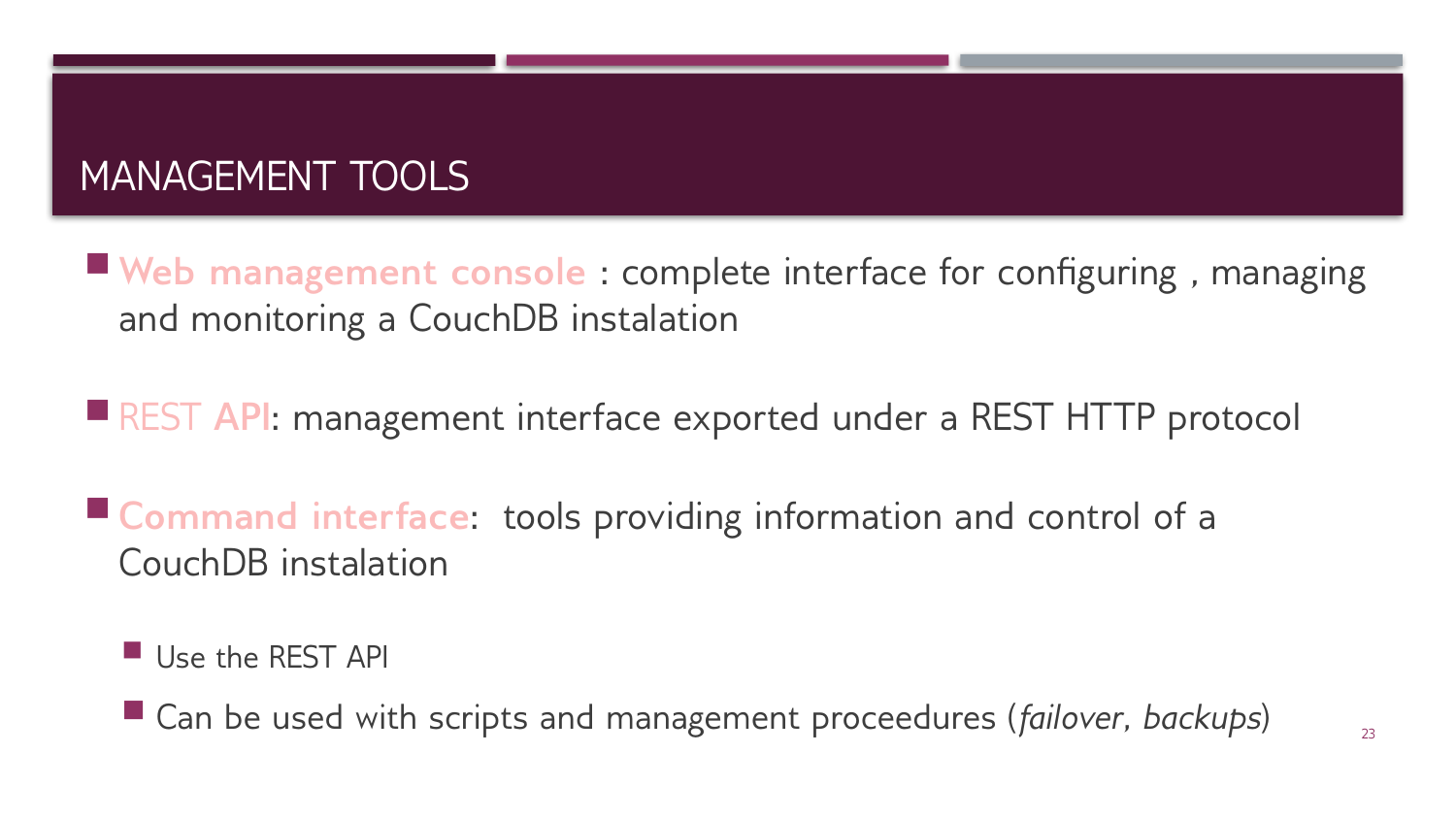

# Management tools
Web management console : complete interface for configuring , managing and monitoring a CouchDB instalation
REST API: management interface exported under a REST HTTP protocol
Command interface:  tools providing information and control of a CouchDB instalation
Use the REST API
Can be used with scripts and management proceedures (failover, backups)
23